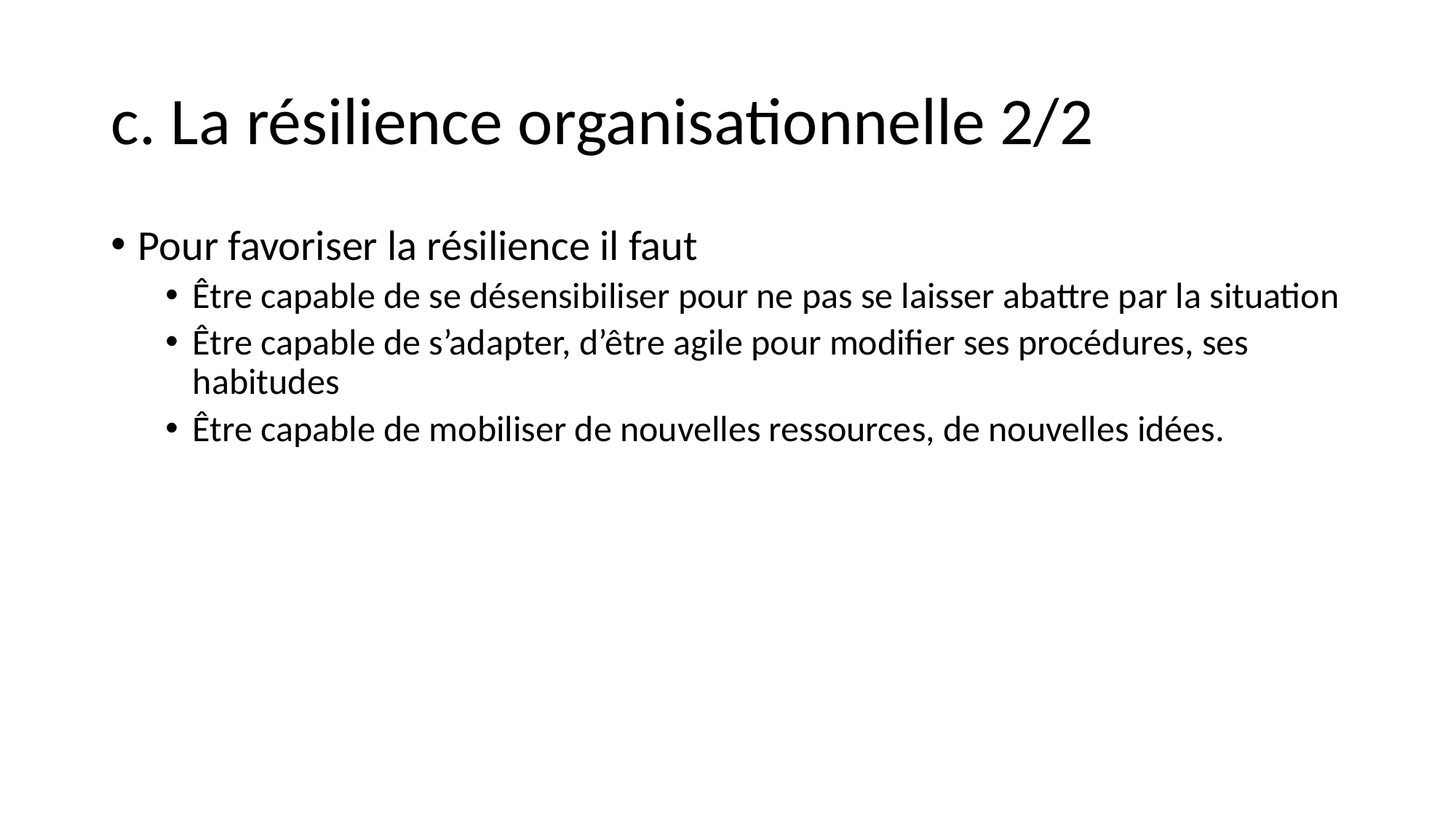

# c. La résilience organisationnelle 2/2
Pour favoriser la résilience il faut
Être capable de se désensibiliser pour ne pas se laisser abattre par la situation
Être capable de s’adapter, d’être agile pour modifier ses procédures, ses habitudes
Être capable de mobiliser de nouvelles ressources, de nouvelles idées.